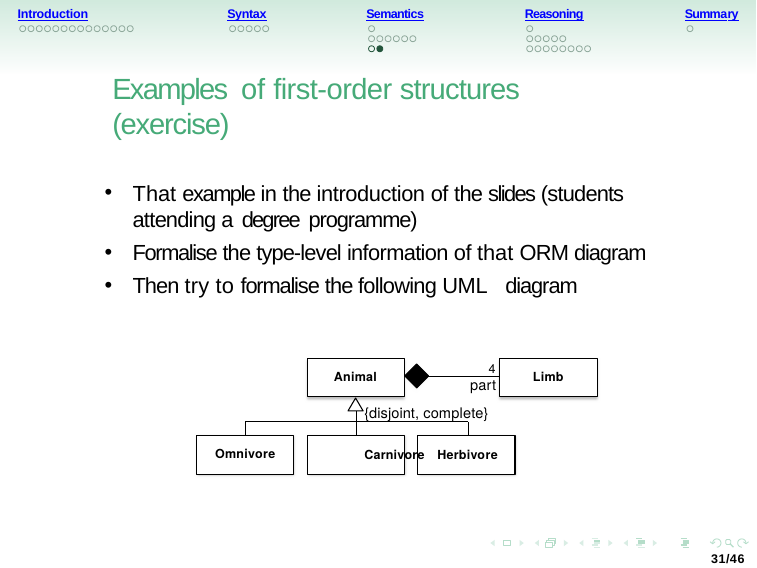

Introduction
Syntax
Semantics
Reasoning
Summary

Examples  of first-order structures (exercise)
That example in the introduction of the slides (students  attending a  degree programme)
Formalise the type-level information of that ORM diagram
Then try to formalise the following UML   diagram

4
part

Animal
Limb

{disjoint, complete}

Carnivore	Herbivore

Omnivore

31/46